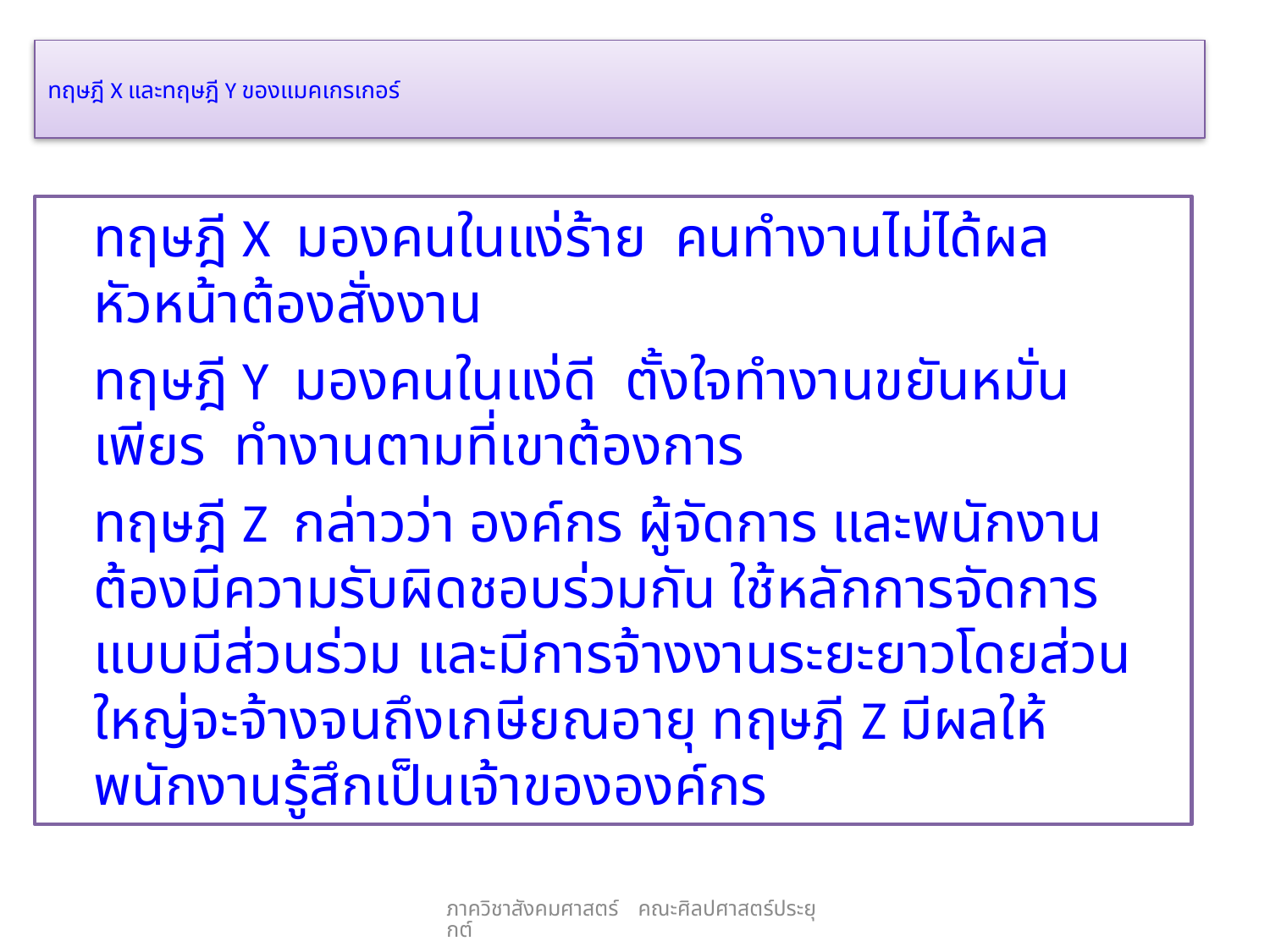

# ทฤษฎี X และทฤษฎี Y ของแมคเกรเกอร์
	ทฤษฎี X  มองคนในแง่ร้าย  คนทำงานไม่ได้ผล  หัวหน้าต้องสั่งงาน
	ทฤษฎี Y  มองคนในแง่ดี  ตั้งใจทำงานขยันหมั่นเพียร  ทำงานตามที่เขาต้องการ
	ทฤษฎี Z  กล่าวว่า องค์กร ผู้จัดการ และพนักงานต้องมีความรับผิดชอบร่วมกัน ใช้หลักการจัดการแบบมีส่วนร่วม และมีการจ้างงานระยะยาวโดยส่วนใหญ่จะจ้างจนถึงเกษียณอายุ ทฤษฎี Z มีผลให้พนักงานรู้สึกเป็นเจ้าขององค์กร

ภาควิชาสังคมศาสตร์   คณะศิลปศาสตร์ประยุกต์